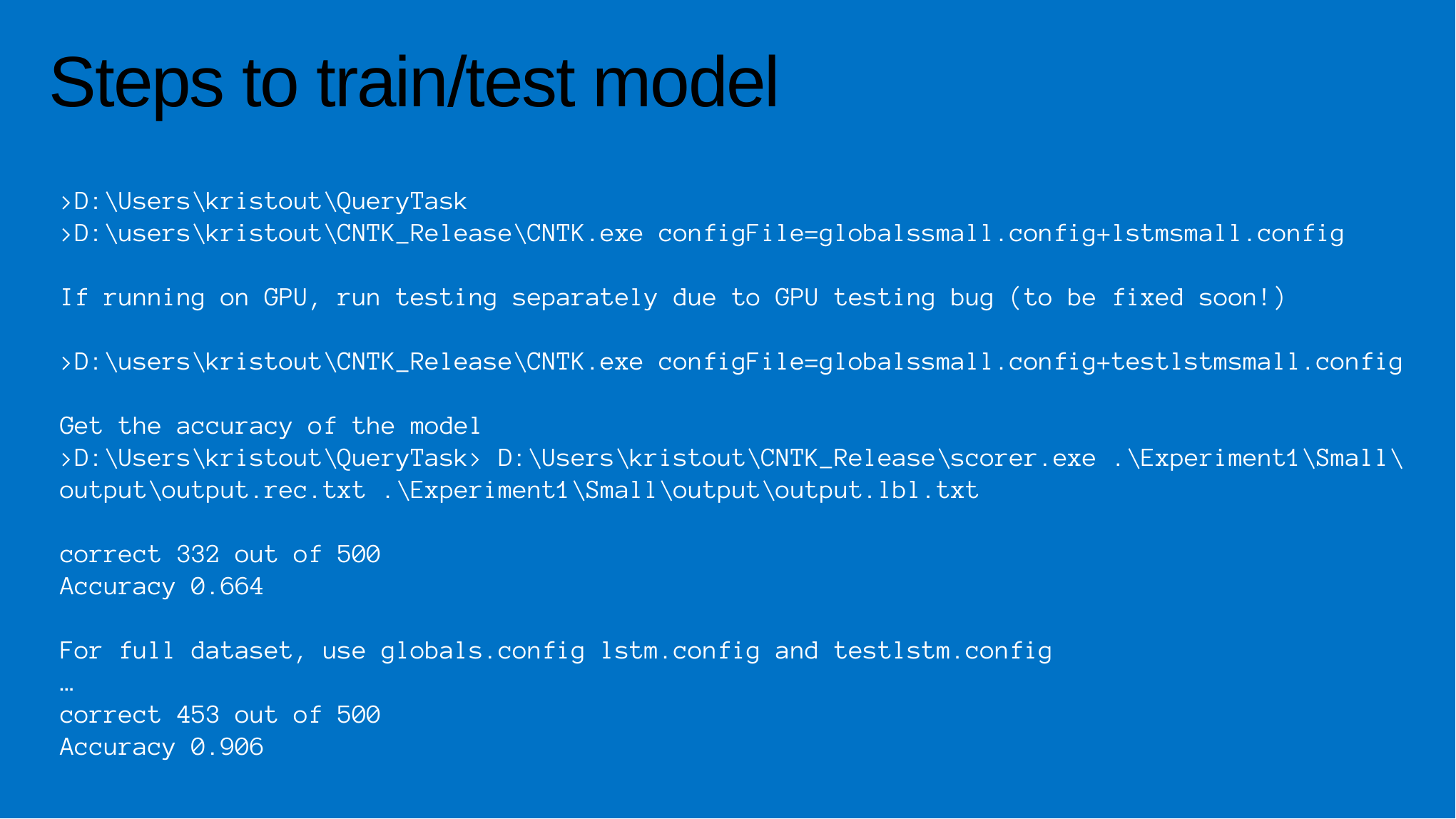

# Steps to train/test model
>D:\Users\kristout\QueryTask
>D:\users\kristout\CNTK_Release\CNTK.exe configFile=globalssmall.config+lstmsmall.config

If running on GPU, run testing separately due to GPU testing bug (to be fixed soon!)

>D:\users\kristout\CNTK_Release\CNTK.exe configFile=globalssmall.config+testlstmsmall.config

Get the accuracy of the model
>D:\Users\kristout\QueryTask> D:\Users\kristout\CNTK_Release\scorer.exe .\Experiment1\Small\output\output.rec.txt .\Experiment1\Small\output\output.lbl.txt

correct 332 out of 500
Accuracy 0.664

For full dataset, use globals.config lstm.config and testlstm.config
…
correct 453 out of 500
Accuracy 0.906